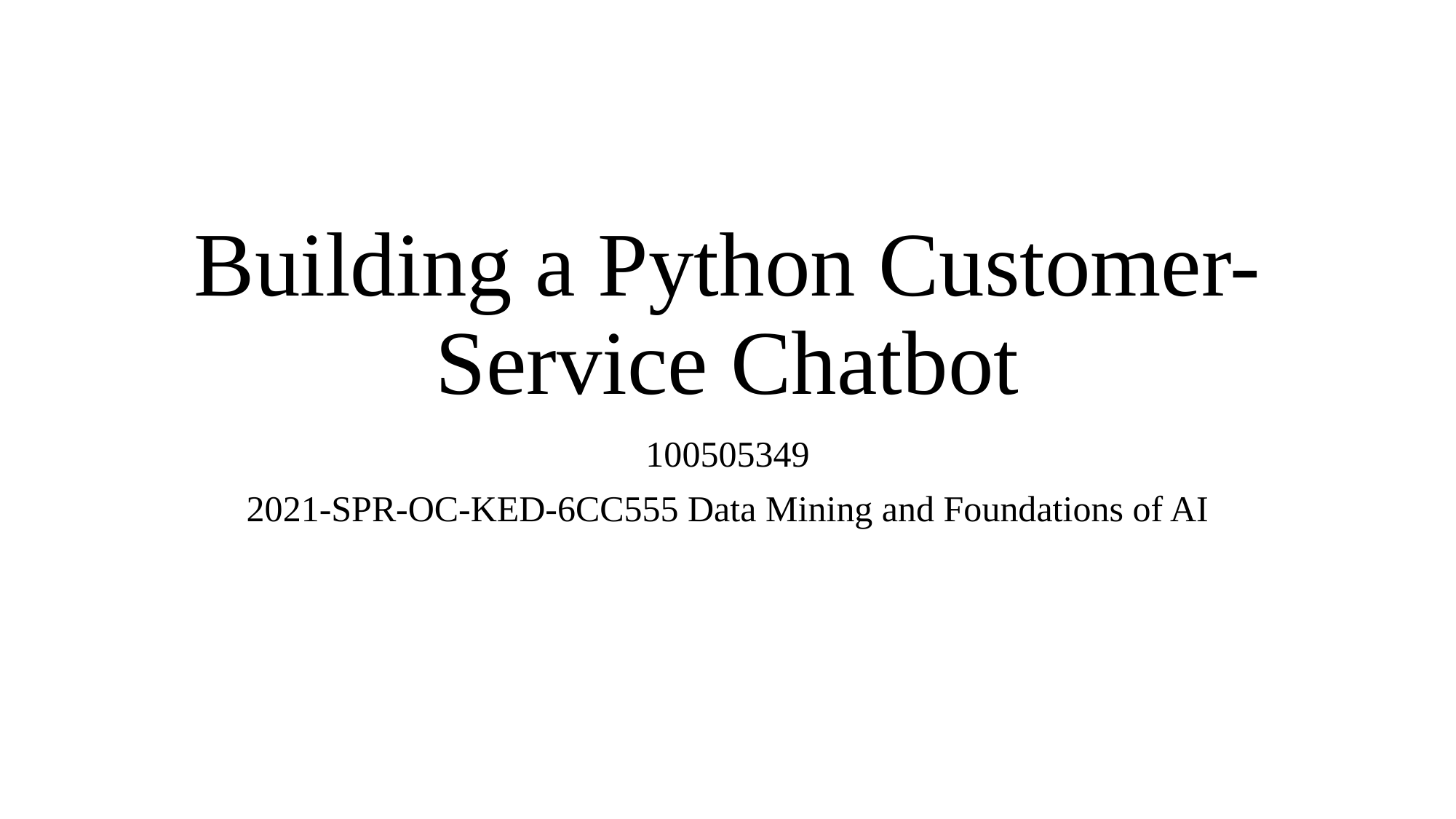

# Building a Python Customer-Service Chatbot
100505349
2021-SPR-OC-KED-6CC555 Data Mining and Foundations of AI